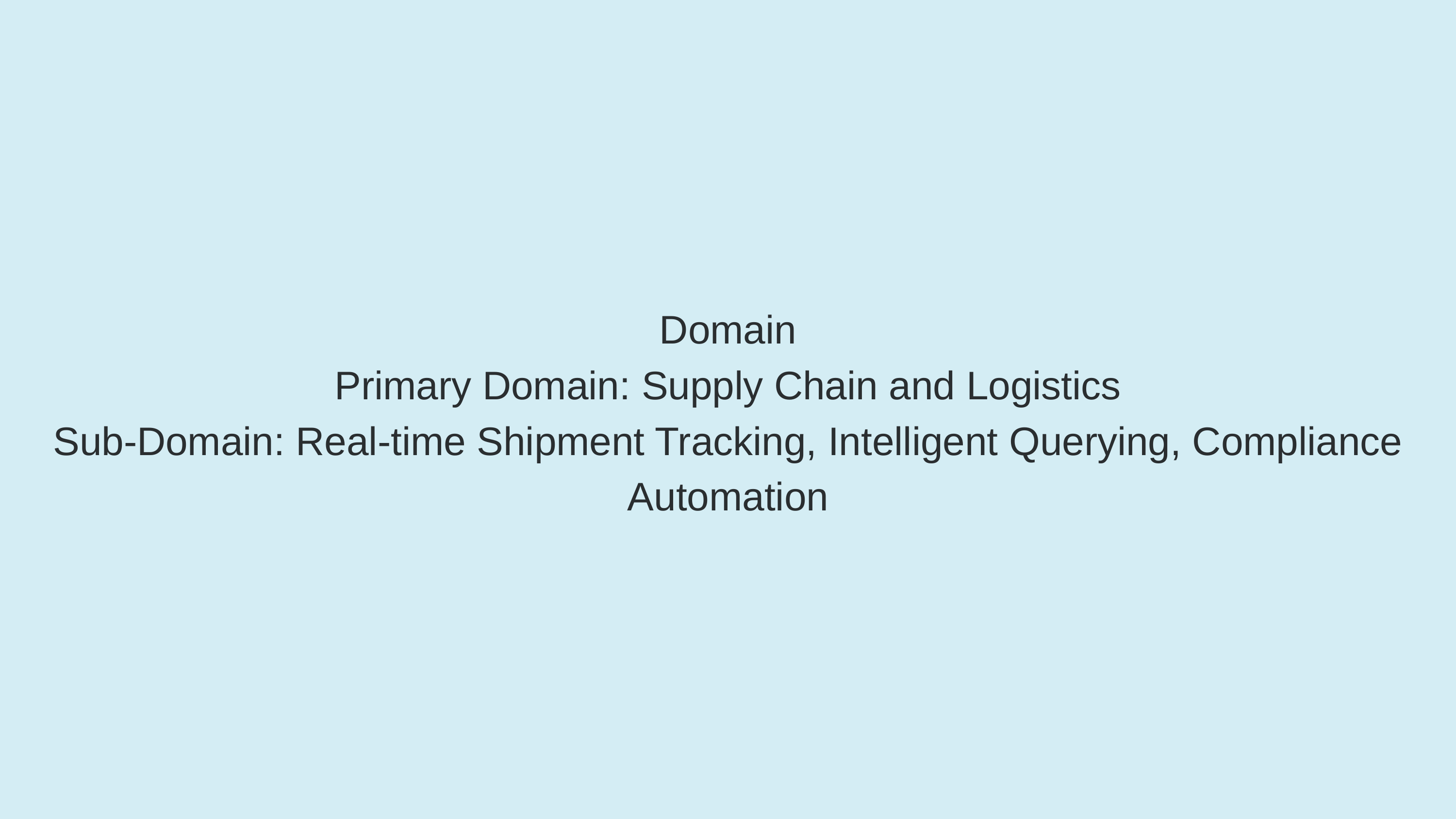

Domain
Primary Domain: Supply Chain and Logistics
Sub-Domain: Real-time Shipment Tracking, Intelligent Querying, Compliance Automation